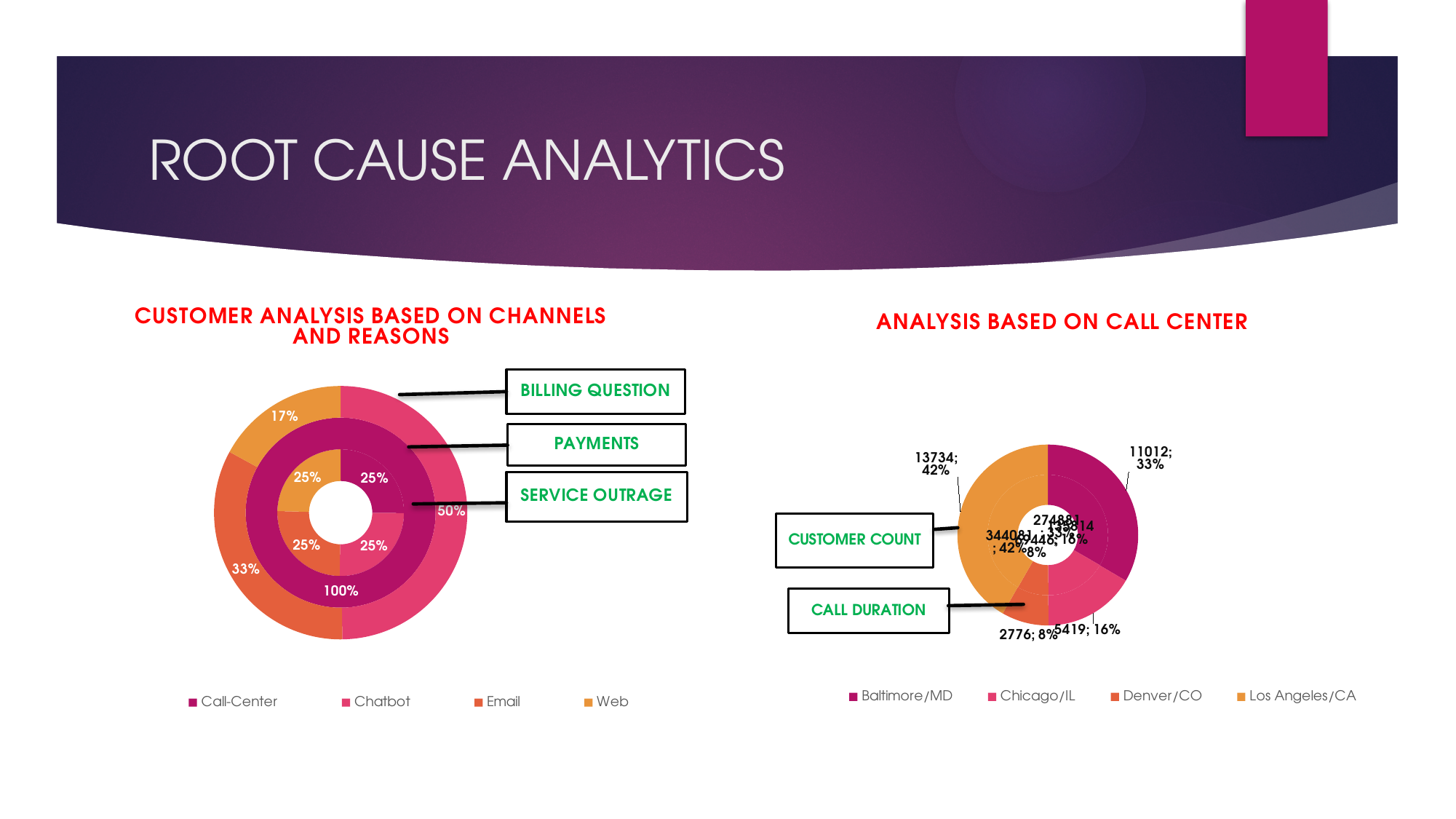

# ROOT CAUSE ANALYTICS

### Chart: CUSTOMER ANALYSIS BASED ON CHANNELS AND REASONS

| Category | Billing Question | Payments | Service Outage |
|---|---|---|---|
| Call-Center | 5890.0 | 4749.0 | None |
| Chatbot | 5901.0 | None | 2355.0 |
| Email | 5901.0 | None | 1569.0 |
| Web | 5770.0 | None | 806.0 |

### Chart: ANALYSIS BASED ON CALL CENTER

| Category | Sum of CALL DURATION IN MINUTER | Count of ID |
|---|---|---|
| Baltimore/MD | 274881.0 | 11012.0 |
| Chicago/IL | 135814.0 | 5419.0 |
| Denver/CO | 69446.0 | 2776.0 |
| Los Angeles/CA | 344081.0 | 13734.0 |